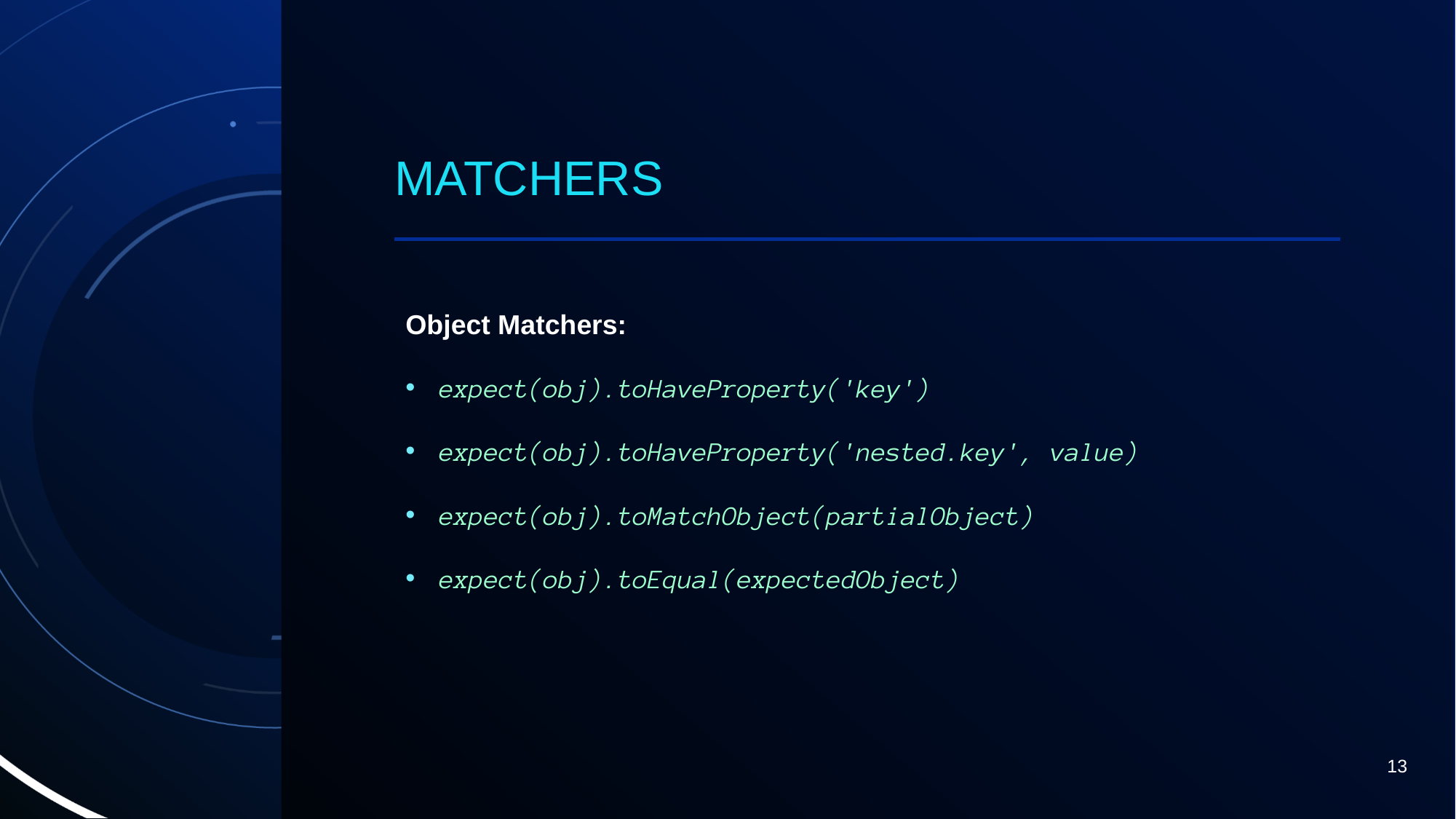

# Matchers
Object Matchers:
expect(obj).toHaveProperty('key')
expect(obj).toHaveProperty('nested.key', value)
expect(obj).toMatchObject(partialObject)
expect(obj).toEqual(expectedObject)
13